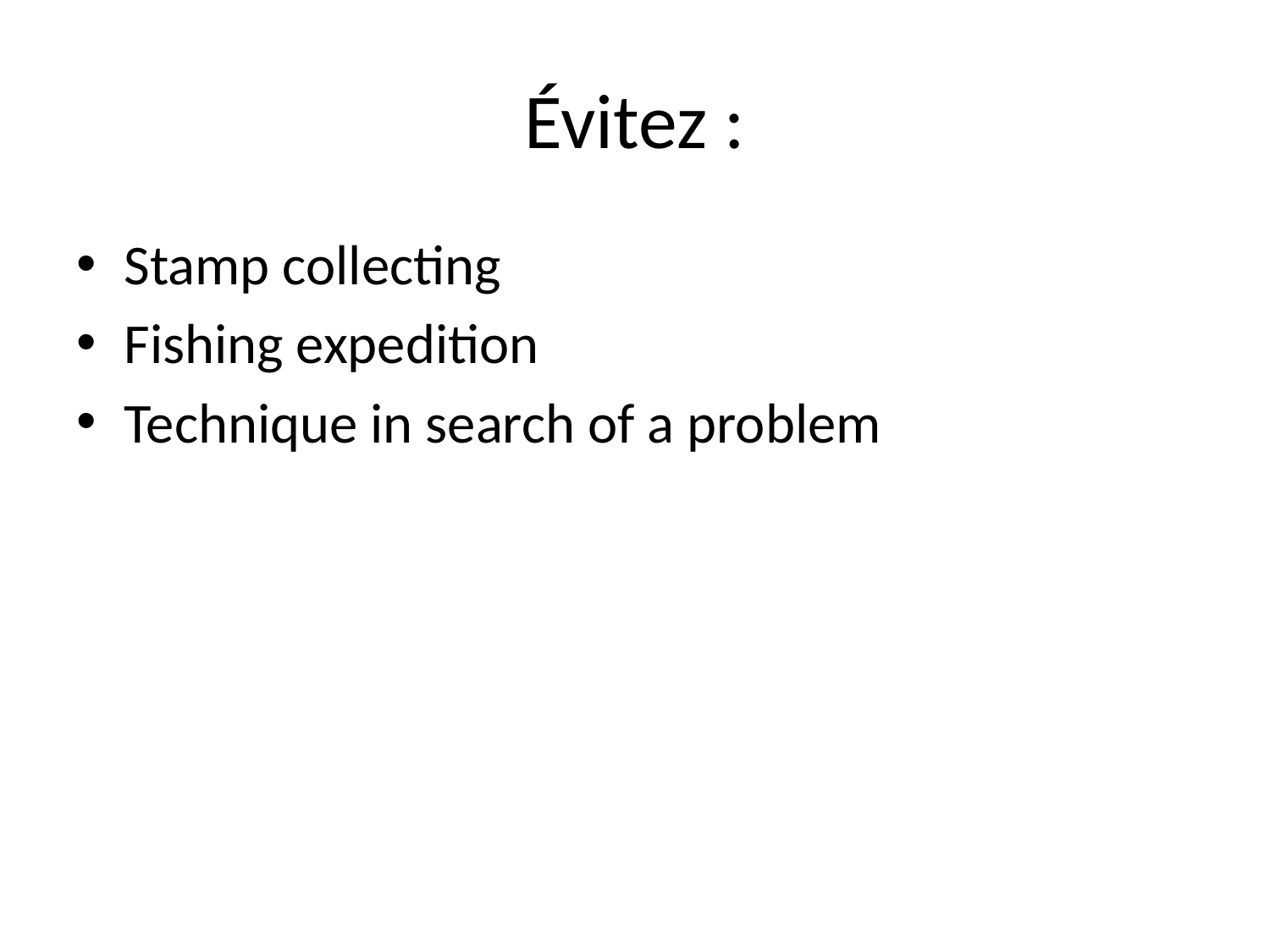

# Évitez :
Stamp collecting
Fishing expedition
Technique in search of a problem